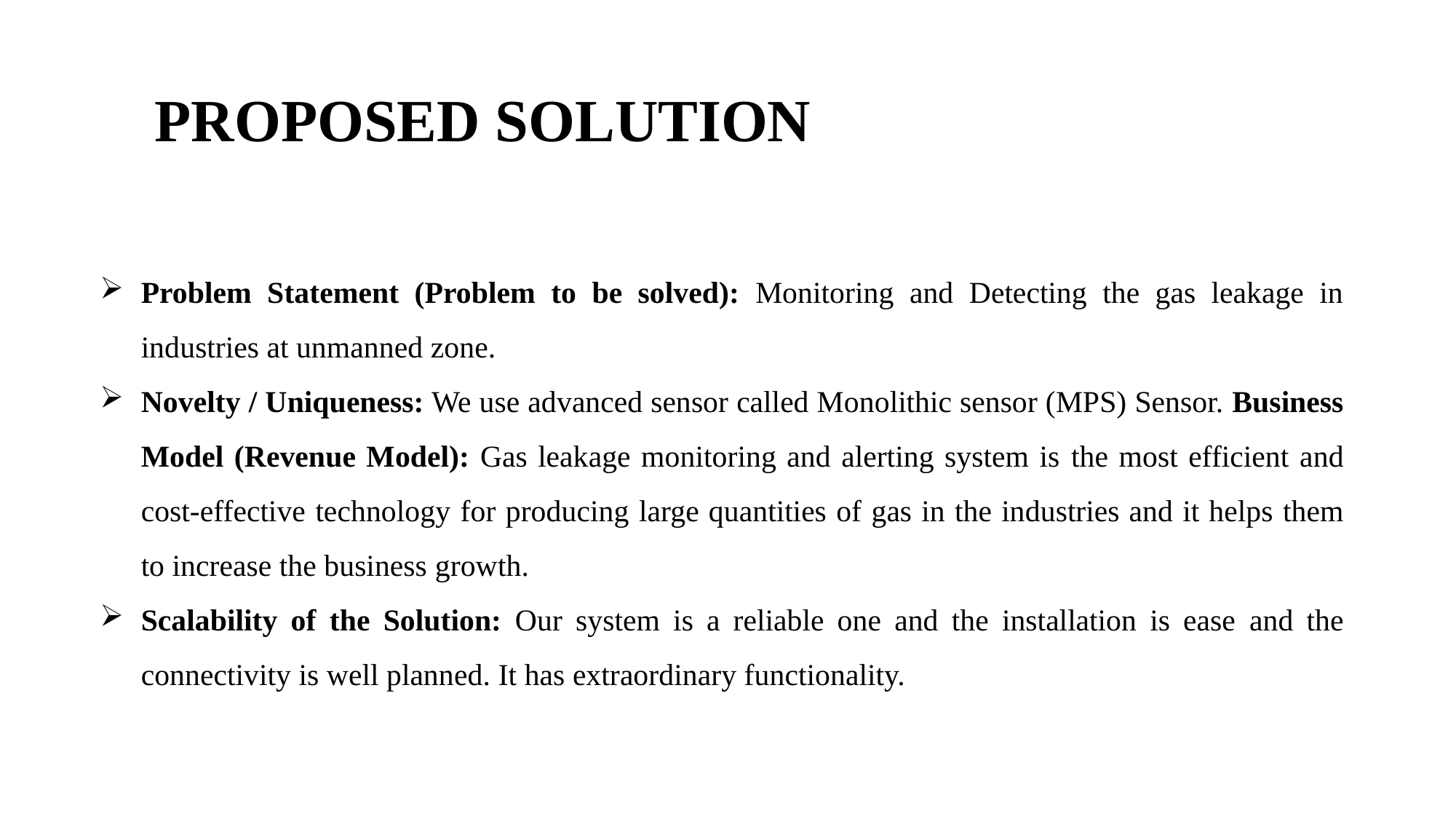

# PROPOSED SOLUTION
Problem Statement (Problem to be solved): Monitoring and Detecting the gas leakage in industries at unmanned zone.
Novelty / Uniqueness: We use advanced sensor called Monolithic sensor (MPS) Sensor. Business Model (Revenue Model): Gas leakage monitoring and alerting system is the most efficient and cost-effective technology for producing large quantities of gas in the industries and it helps them to increase the business growth.
Scalability of the Solution: Our system is a reliable one and the installation is ease and the connectivity is well planned. It has extraordinary functionality.